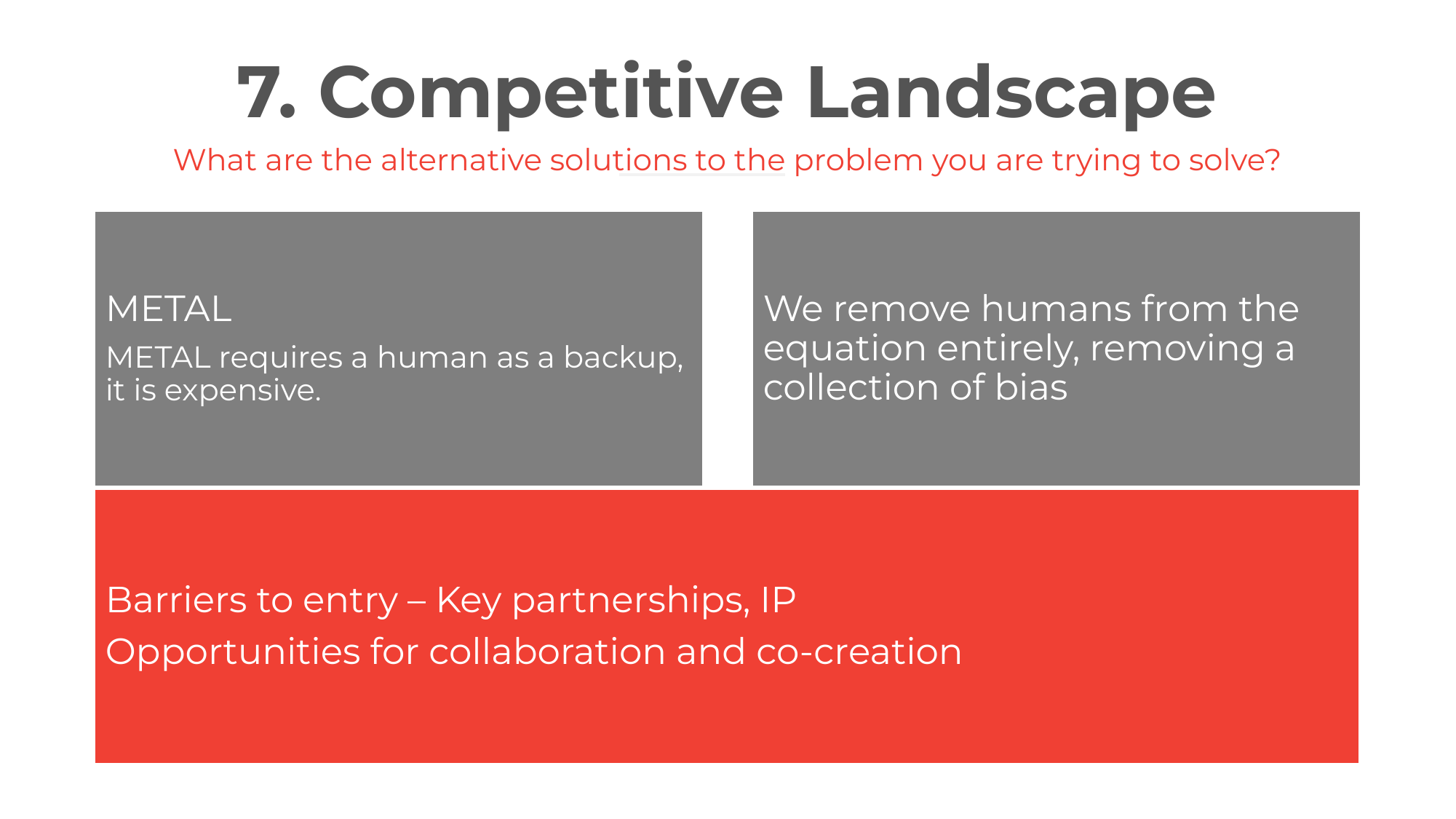

7. Competitive Landscape
What are the alternative solutions to the problem you are trying to solve?
METAL
METAL requires a human as a backup, it is expensive.
We remove humans from the equation entirely, removing a collection of bias
Barriers to entry – Key partnerships, IP
Opportunities for collaboration and co-creation
LEARN NOW